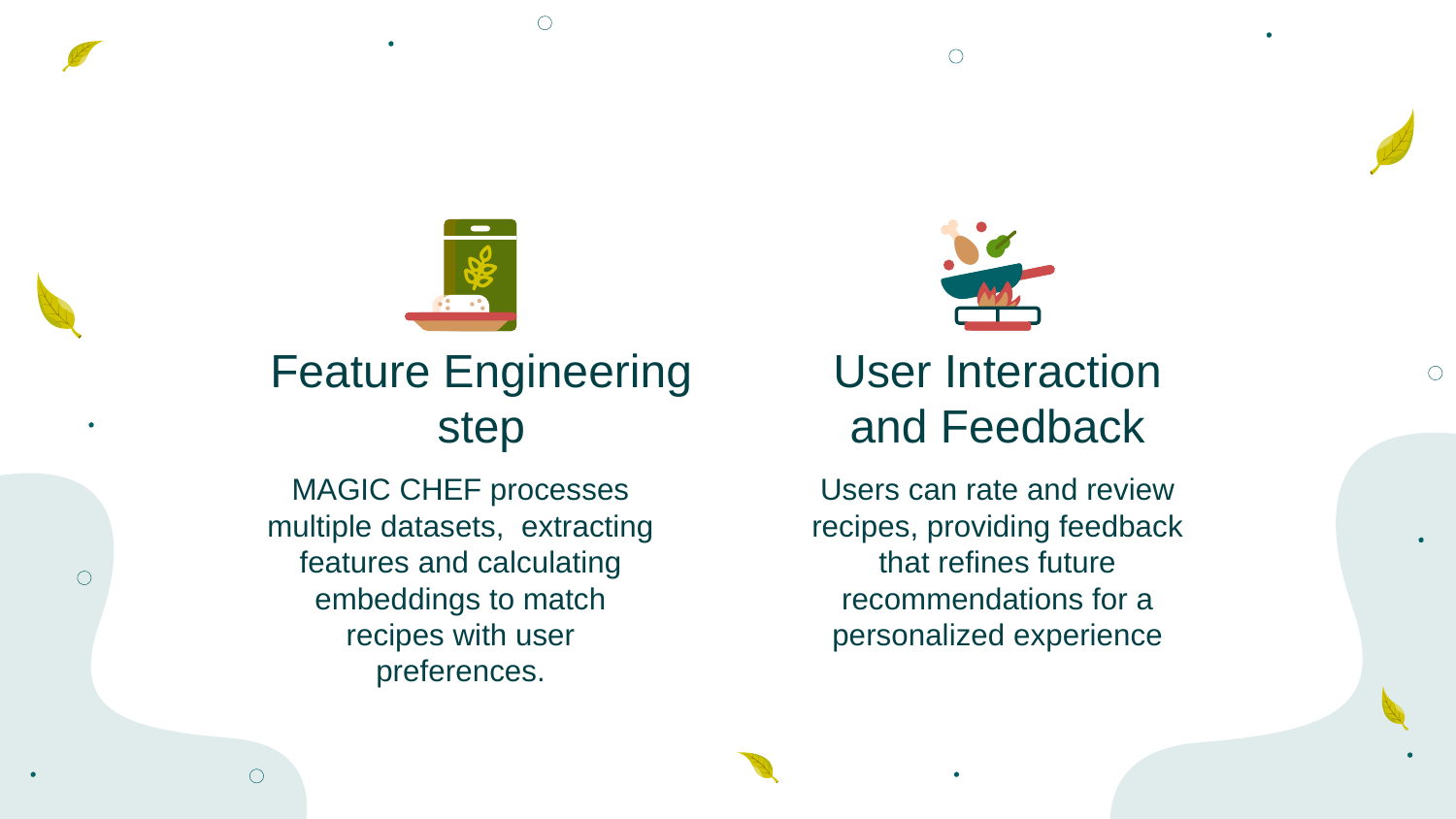

Feature Engineering step
User Interaction and Feedback
MAGIC CHEF processes multiple datasets,  extracting features and calculating embeddings to match recipes with user preferences.
Users can rate and review recipes, providing feedback that refines future recommendations for a personalized experience